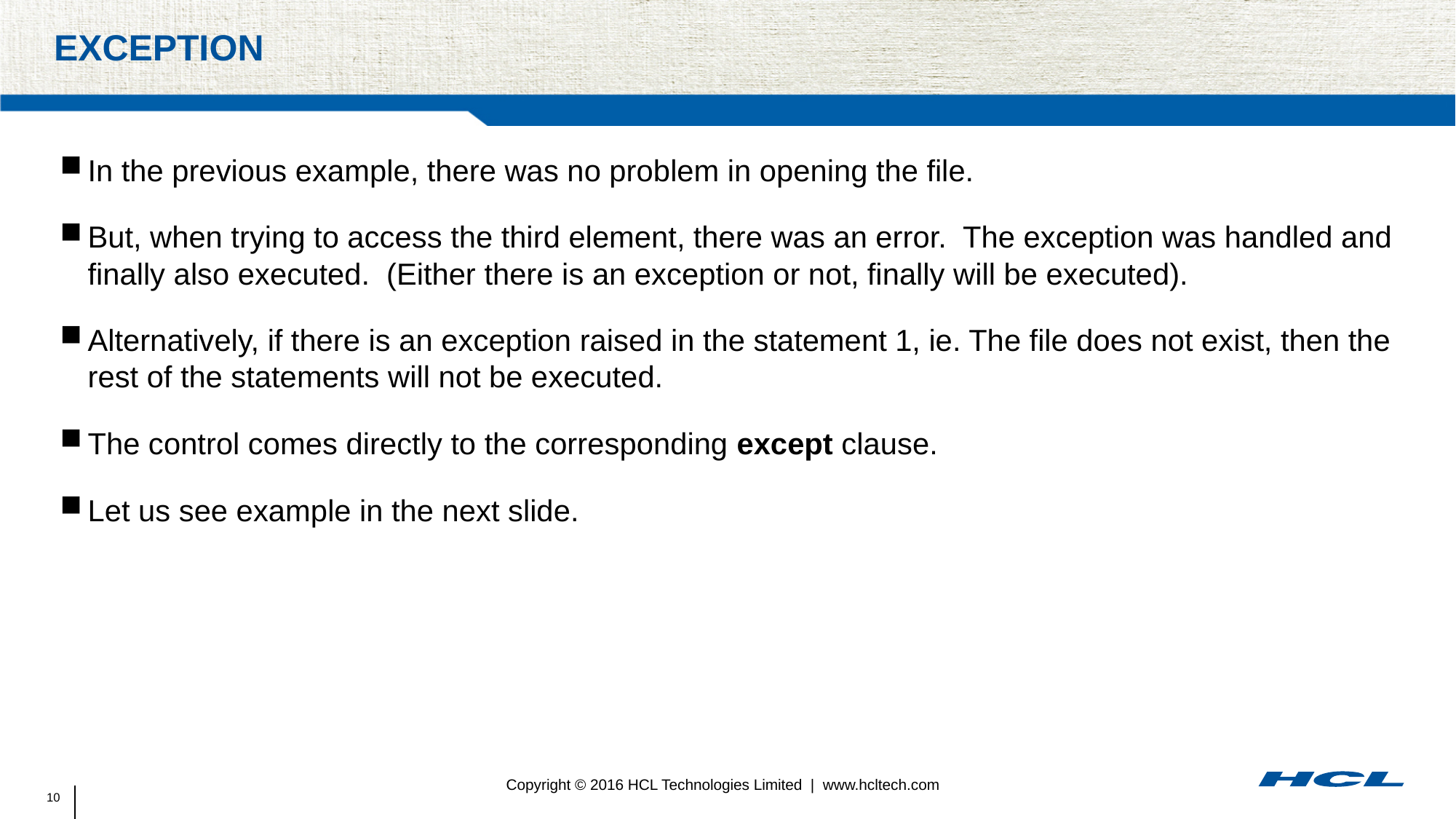

# exception
In the previous example, there was no problem in opening the file.
But, when trying to access the third element, there was an error.  The exception was handled and finally also executed.  (Either there is an exception or not, finally will be executed).
Alternatively, if there is an exception raised in the statement 1, ie. The file does not exist, then the rest of the statements will not be executed.
The control comes directly to the corresponding except clause.
Let us see example in the next slide.